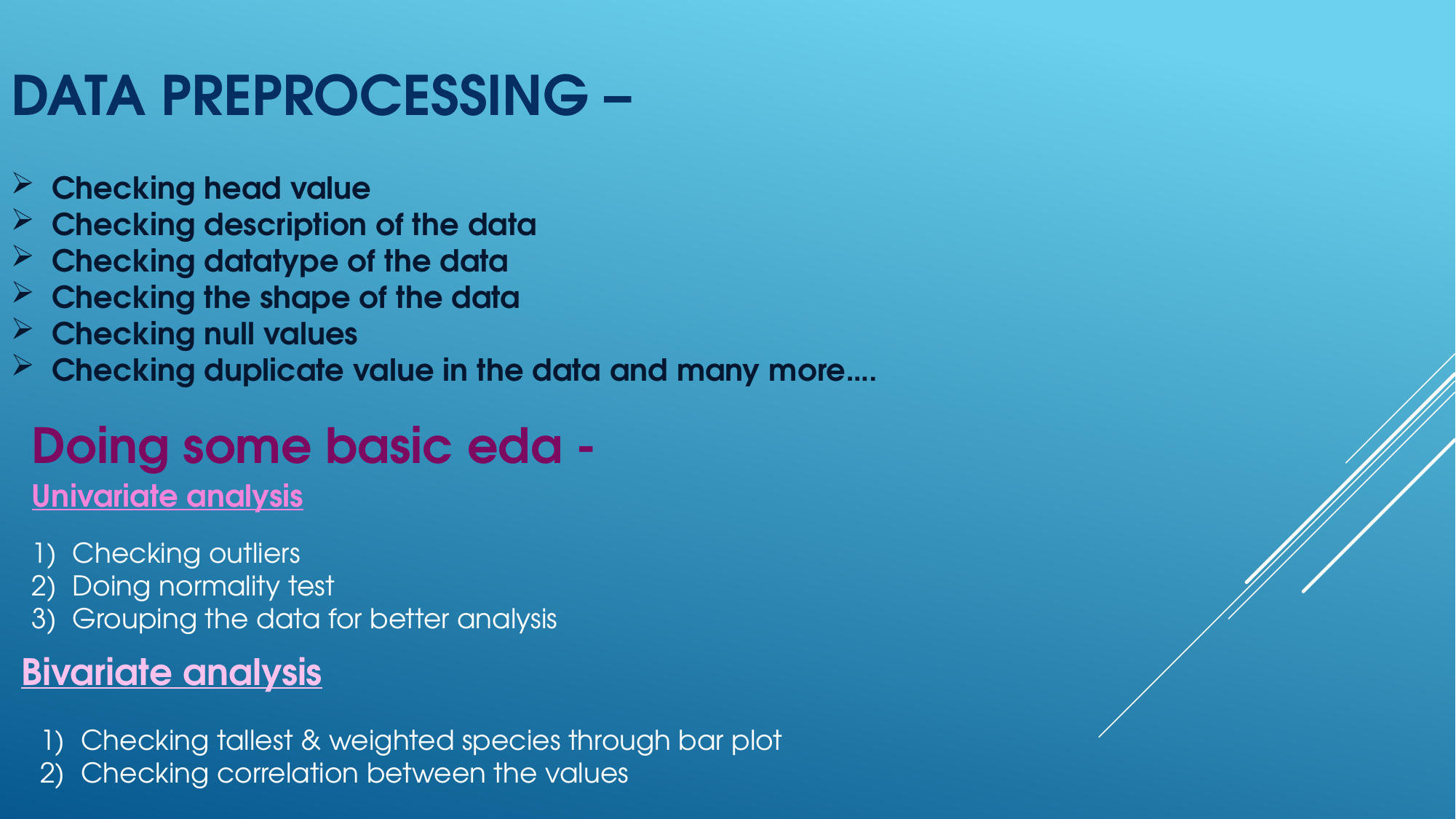

# Data preprocessing –
Checking head value
Checking description of the data
Checking datatype of the data
Checking the shape of the data
Checking null values
Checking duplicate value in the data and many more….
Doing some basic eda -
Univariate analysis

Checking outliers
Doing normality test
Grouping the data for better analysis
Bivariate analysis
Checking tallest & weighted species through bar plot
Checking correlation between the values